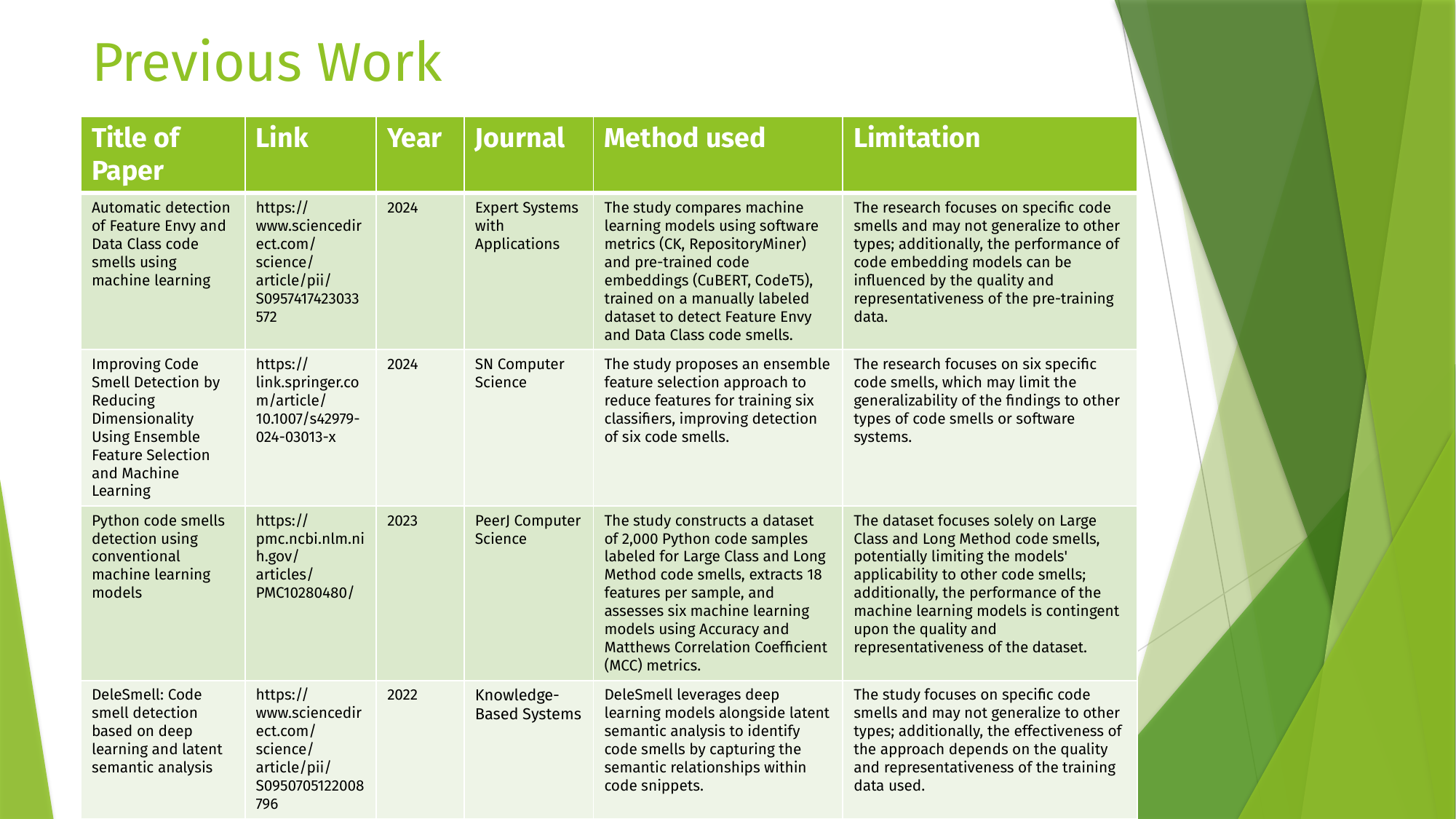

# Previous Work
| Title of Paper | Link | Year | Journal | Method used | Limitation |
| --- | --- | --- | --- | --- | --- |
| Automatic detection of Feature Envy and Data Class code smells using machine learning | https://www.sciencedirect.com/science/article/pii/S0957417423033572 | 2024 | Expert Systems with Applications | The study compares machine learning models using software metrics (CK, RepositoryMiner) and pre-trained code embeddings (CuBERT, CodeT5), trained on a manually labeled dataset to detect Feature Envy and Data Class code smells. | The research focuses on specific code smells and may not generalize to other types; additionally, the performance of code embedding models can be influenced by the quality and representativeness of the pre-training data. |
| Improving Code Smell Detection by Reducing Dimensionality Using Ensemble Feature Selection and Machine Learning | https://link.springer.com/article/10.1007/s42979-024-03013-x | 2024 | SN Computer Science | The study proposes an ensemble feature selection approach to reduce features for training six classifiers, improving detection of six code smells. | The research focuses on six specific code smells, which may limit the generalizability of the findings to other types of code smells or software systems. |
| Python code smells detection using conventional machine learning models | https://pmc.ncbi.nlm.nih.gov/articles/PMC10280480/ | 2023 | PeerJ Computer Science | The study constructs a dataset of 2,000 Python code samples labeled for Large Class and Long Method code smells, extracts 18 features per sample, and assesses six machine learning models using Accuracy and Matthews Correlation Coefficient (MCC) metrics. | The dataset focuses solely on Large Class and Long Method code smells, potentially limiting the models' applicability to other code smells; additionally, the performance of the machine learning models is contingent upon the quality and representativeness of the dataset. |
| DeleSmell: Code smell detection based on deep learning and latent semantic analysis | https://www.sciencedirect.com/science/article/pii/S0950705122008796 | 2022 | Knowledge-Based Systems | DeleSmell leverages deep learning models alongside latent semantic analysis to identify code smells by capturing the semantic relationships within code snippets. ​ | The study focuses on specific code smells and may not generalize to other types; additionally, the effectiveness of the approach depends on the quality and representativeness of the training data used. ​ |